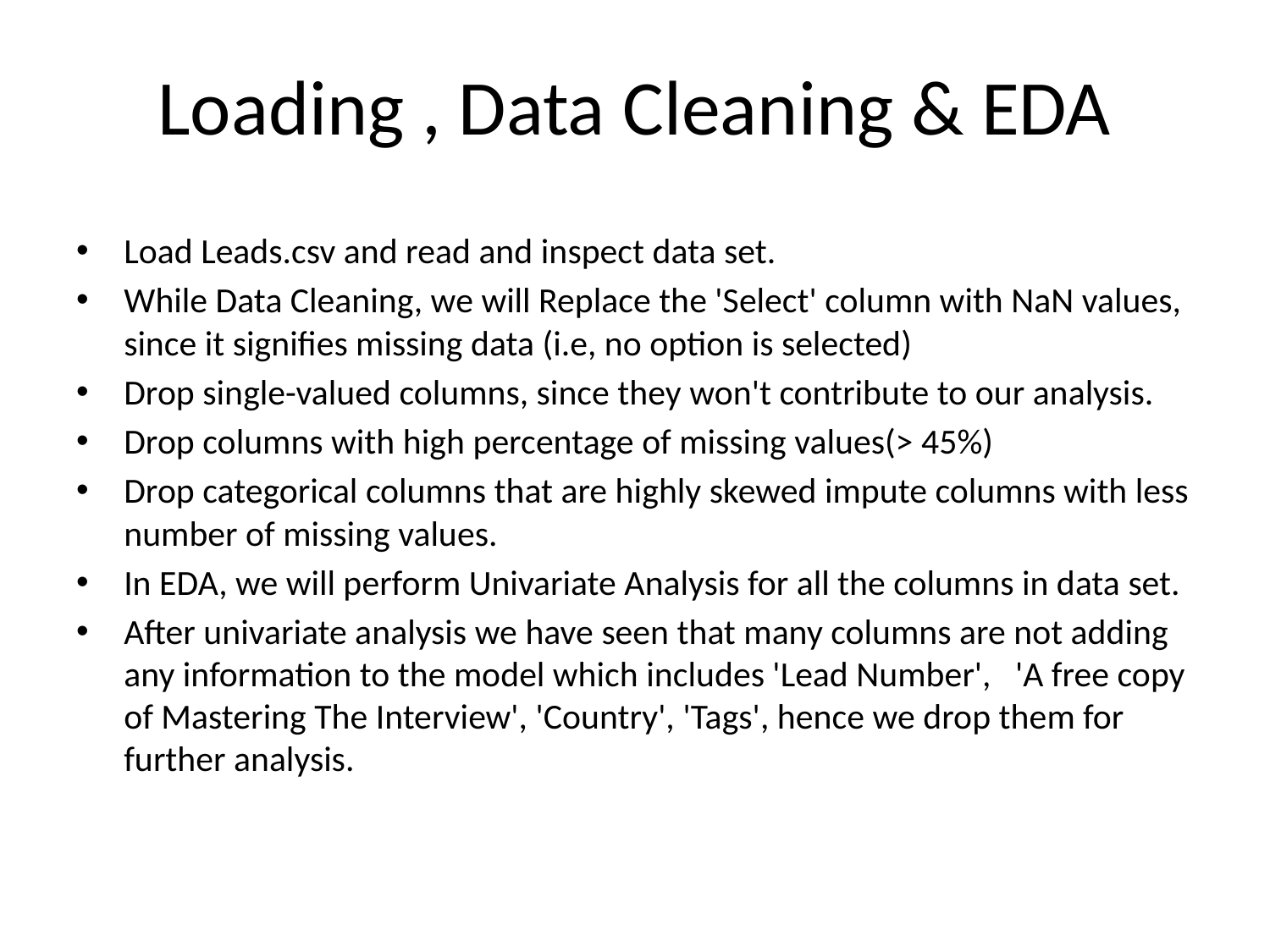

# Loading , Data Cleaning & EDA
Load Leads.csv and read and inspect data set.
While Data Cleaning, we will Replace the 'Select' column with NaN values, since it signifies missing data (i.e, no option is selected)
Drop single-valued columns, since they won't contribute to our analysis.
Drop columns with high percentage of missing values(> 45%)
Drop categorical columns that are highly skewed impute columns with less number of missing values.
In EDA, we will perform Univariate Analysis for all the columns in data set.
After univariate analysis we have seen that many columns are not adding any information to the model which includes 'Lead Number',   'A free copy of Mastering The Interview', 'Country', 'Tags', hence we drop them for further analysis.